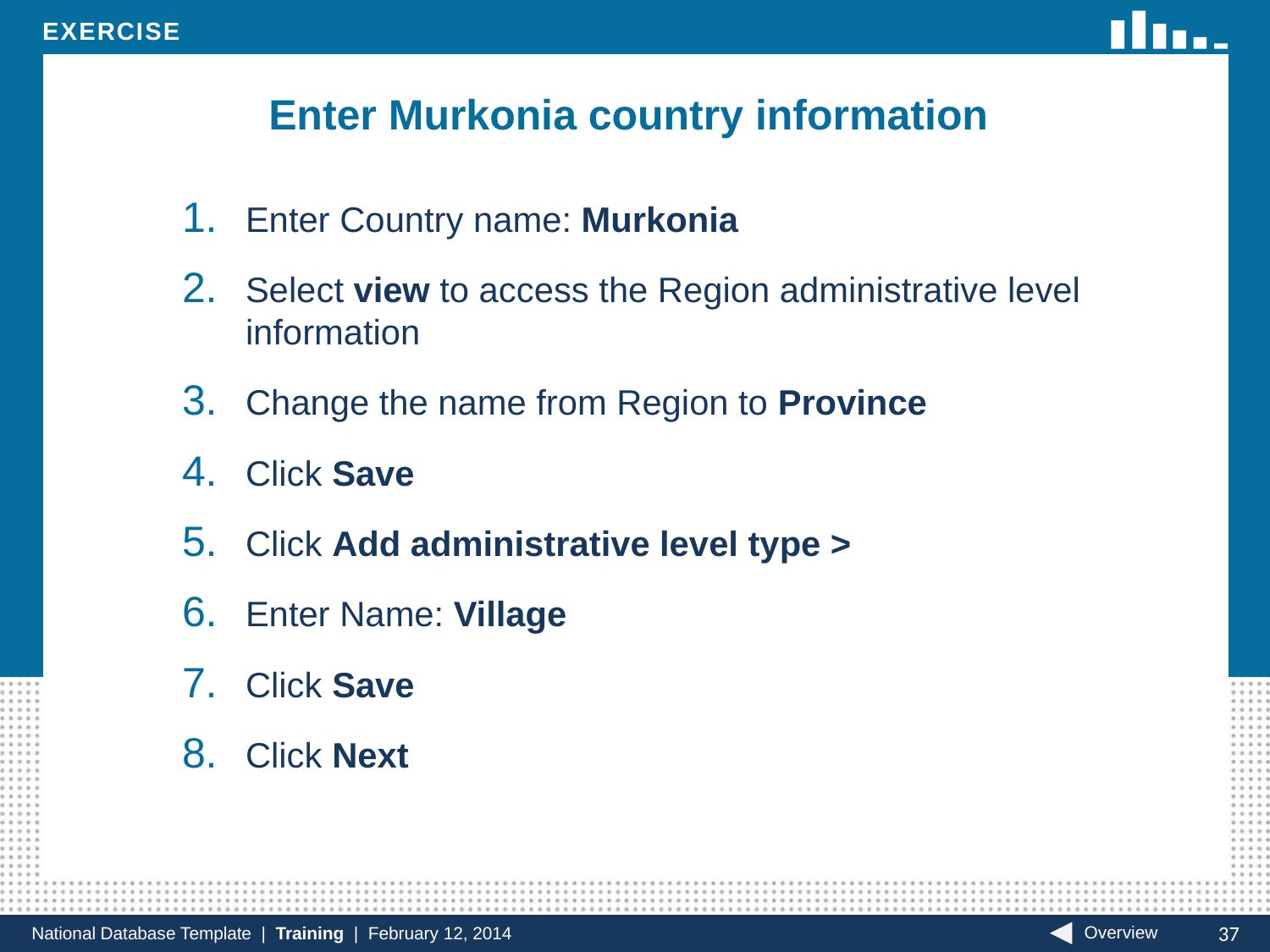

# Enter Murkonia country information
Enter Country name: Murkonia
Select view to access the Region administrative level information
Change the name from Region to Province
Click Save
Click Add administrative level type >
Enter Name: Village
Click Save
Click Next